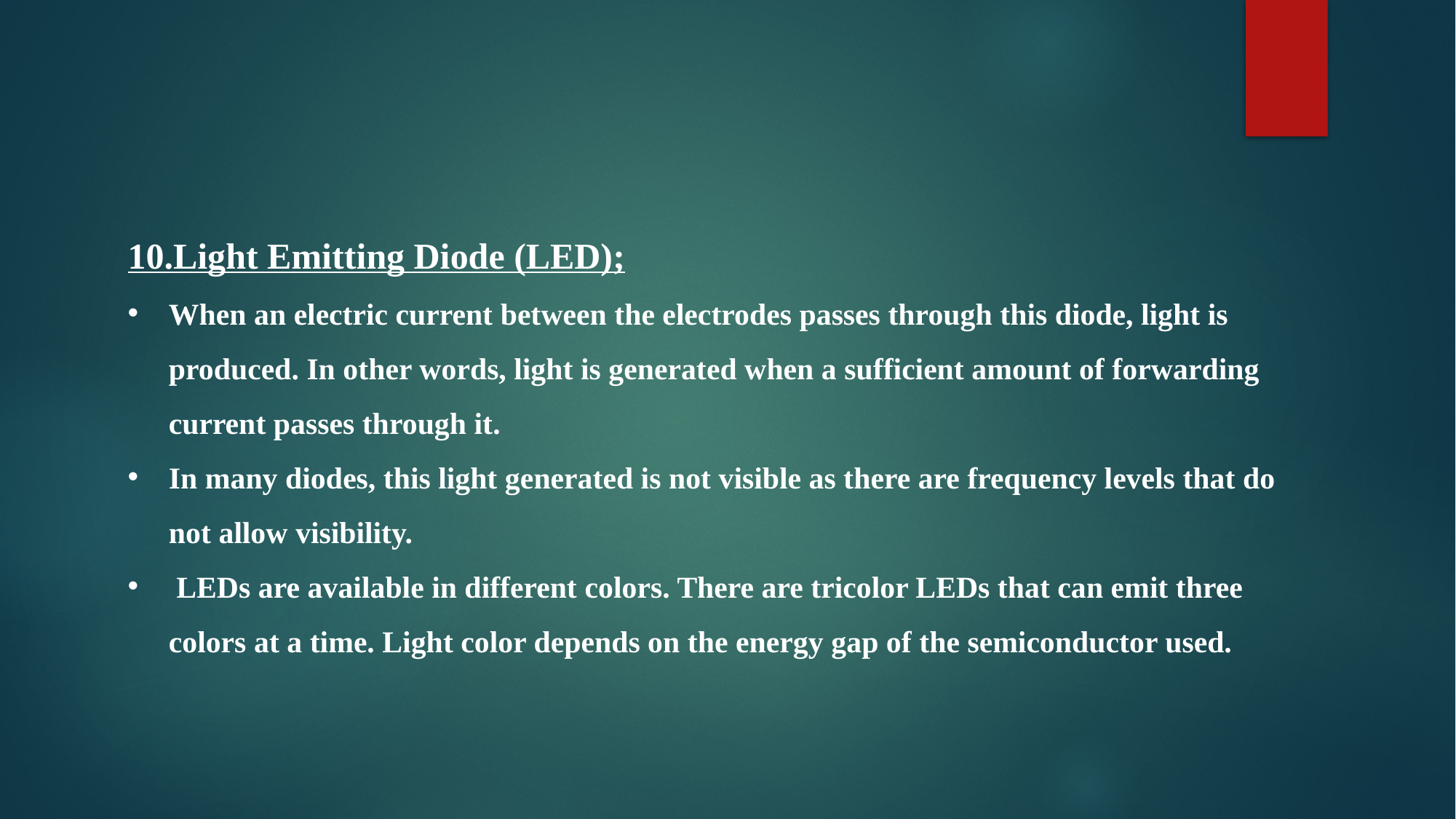

10.Light Emitting Diode (LED);
When an electric current between the electrodes passes through this diode, light is produced. In other words, light is generated when a sufficient amount of forwarding current passes through it.
In many diodes, this light generated is not visible as there are frequency levels that do not allow visibility.
 LEDs are available in different colors. There are tricolor LEDs that can emit three colors at a time. Light color depends on the energy gap of the semiconductor used.